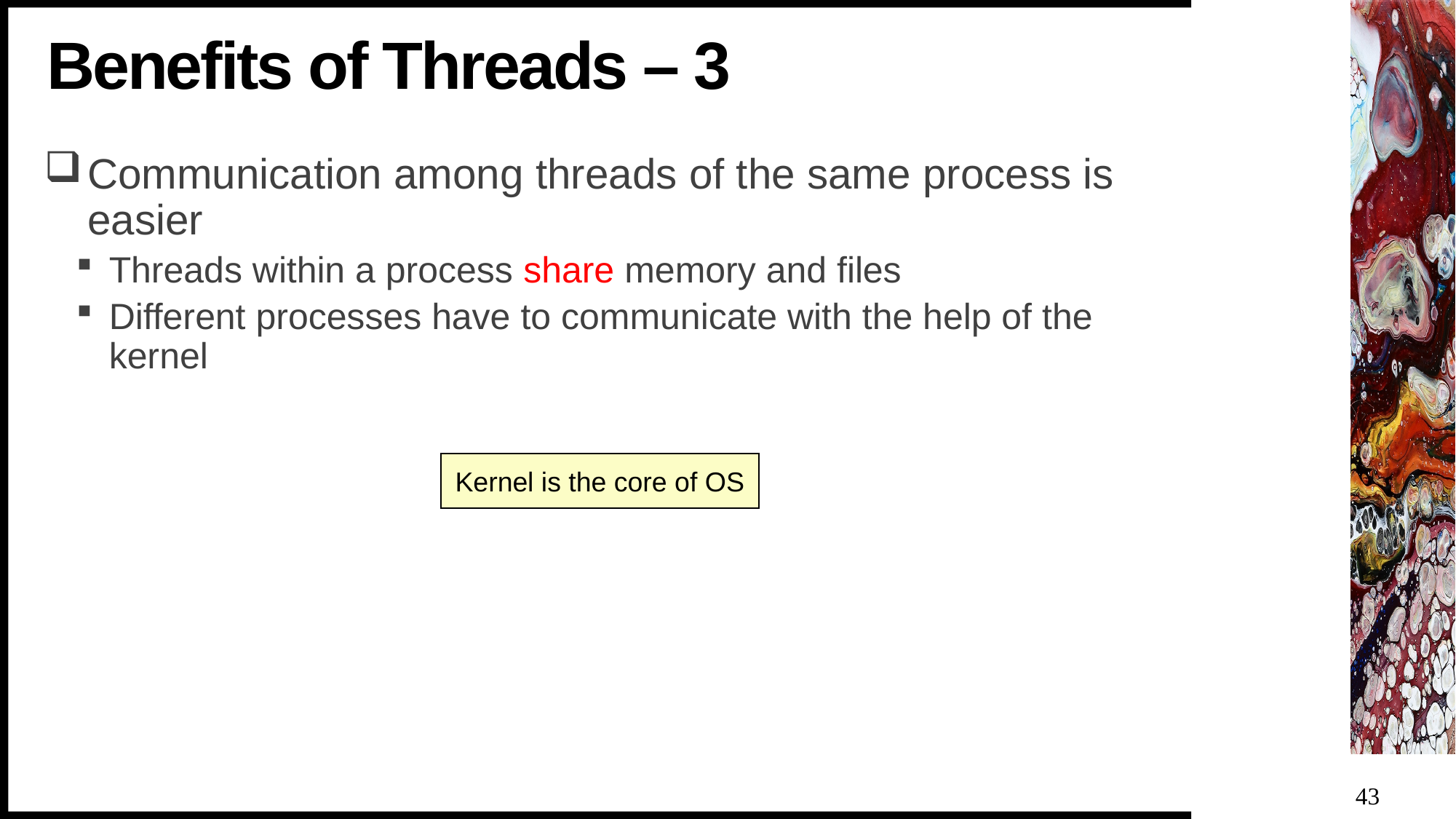

# Benefits of Threads – 3
Communication among threads of the same process is easier
Threads within a process share memory and files
Different processes have to communicate with the help of the kernel

Kernel is the core of OS
43